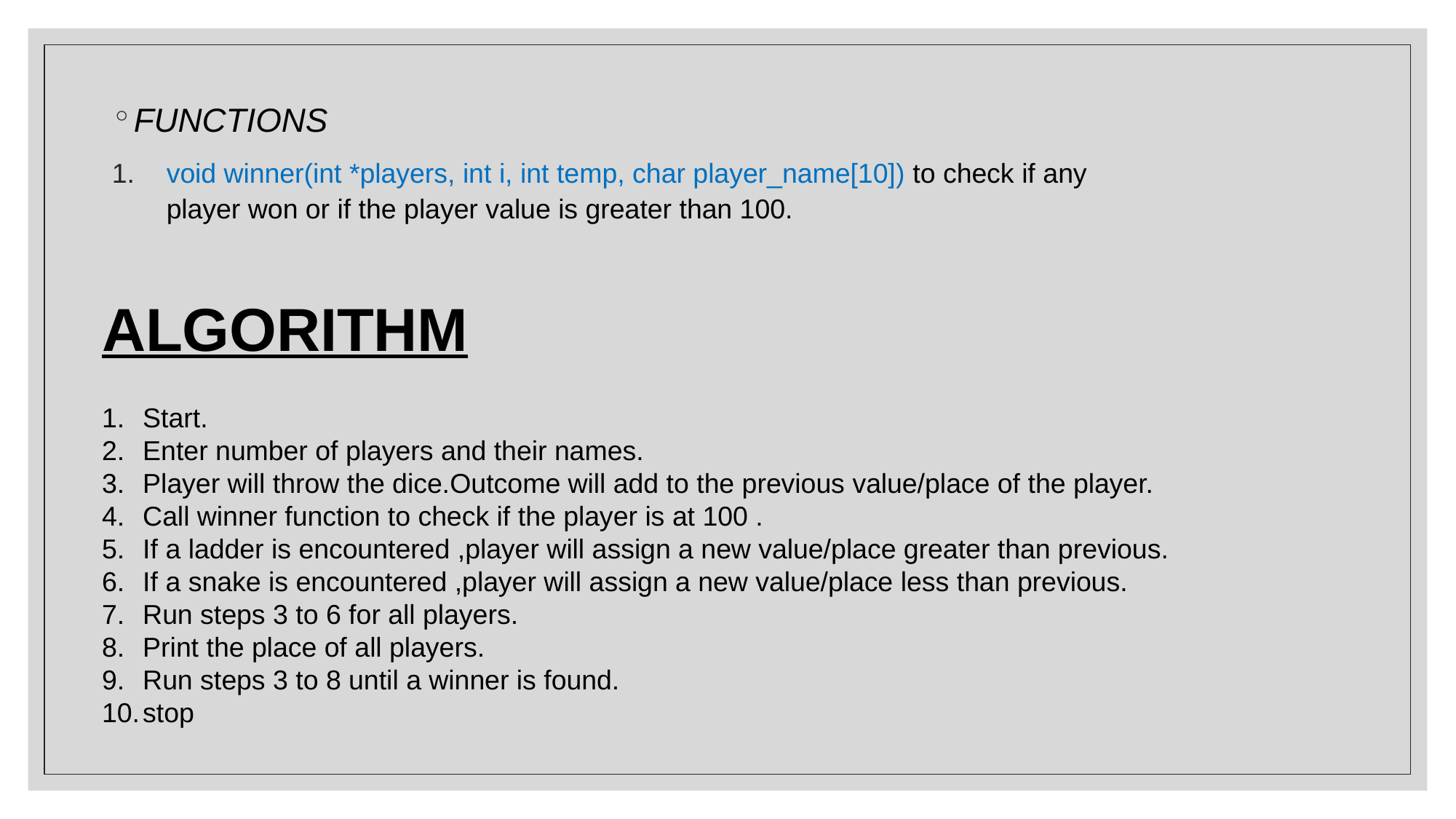

FUNCTIONS
void winner(int *players, int i, int temp, char player_name[10]) to check if any player won or if the player value is greater than 100.

ALGORITHM
Start.
Enter number of players and their names.
Player will throw the dice.Outcome will add to the previous value/place of the player.
Call winner function to check if the player is at 100 .
If a ladder is encountered ,player will assign a new value/place greater than previous.
If a snake is encountered ,player will assign a new value/place less than previous.
Run steps 3 to 6 for all players.
Print the place of all players.
Run steps 3 to 8 until a winner is found.
stop